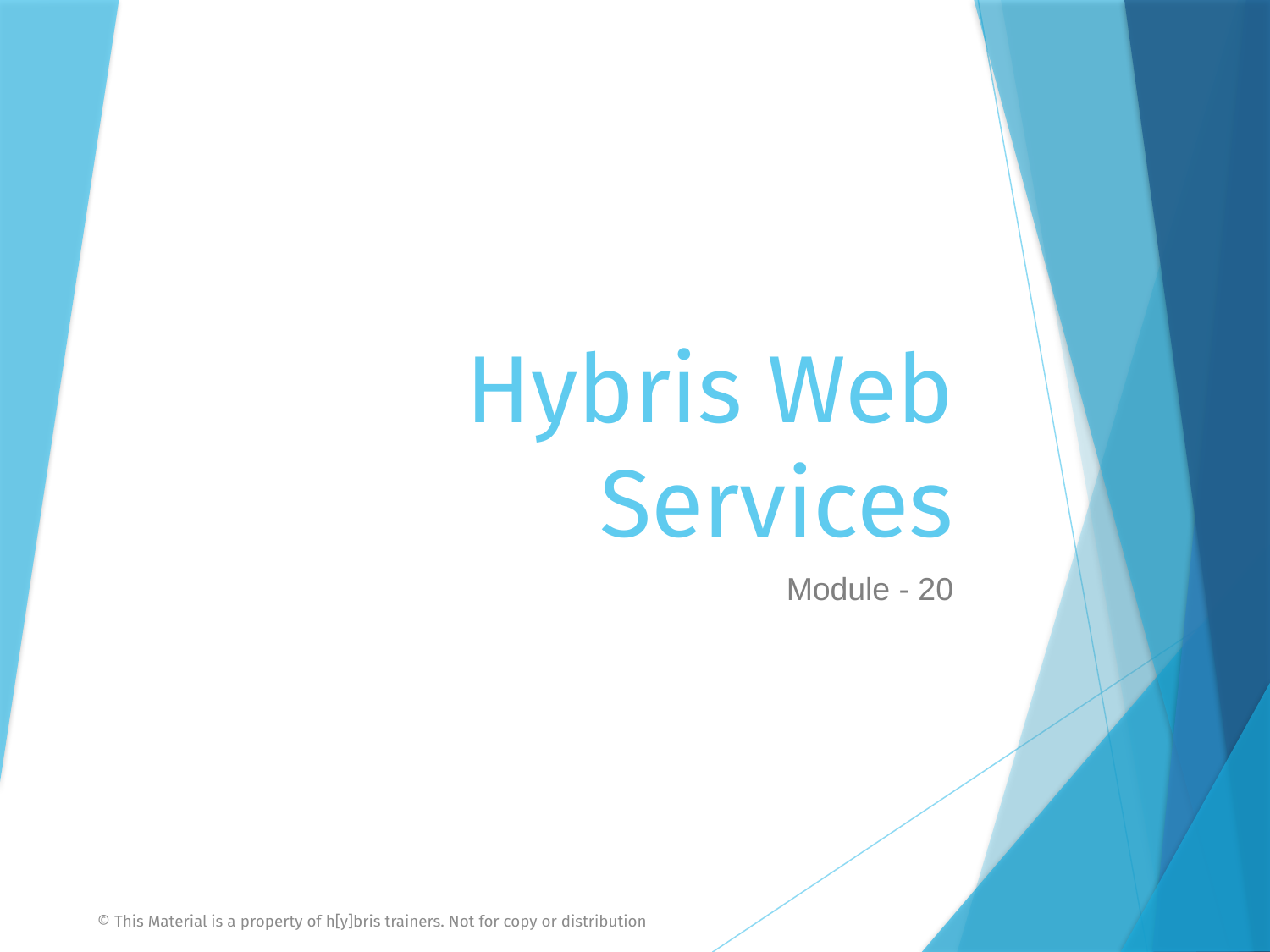

# Hybris Web Services
Module - 20
© This Material is a property of h[y]bris trainers. Not for copy or distribution